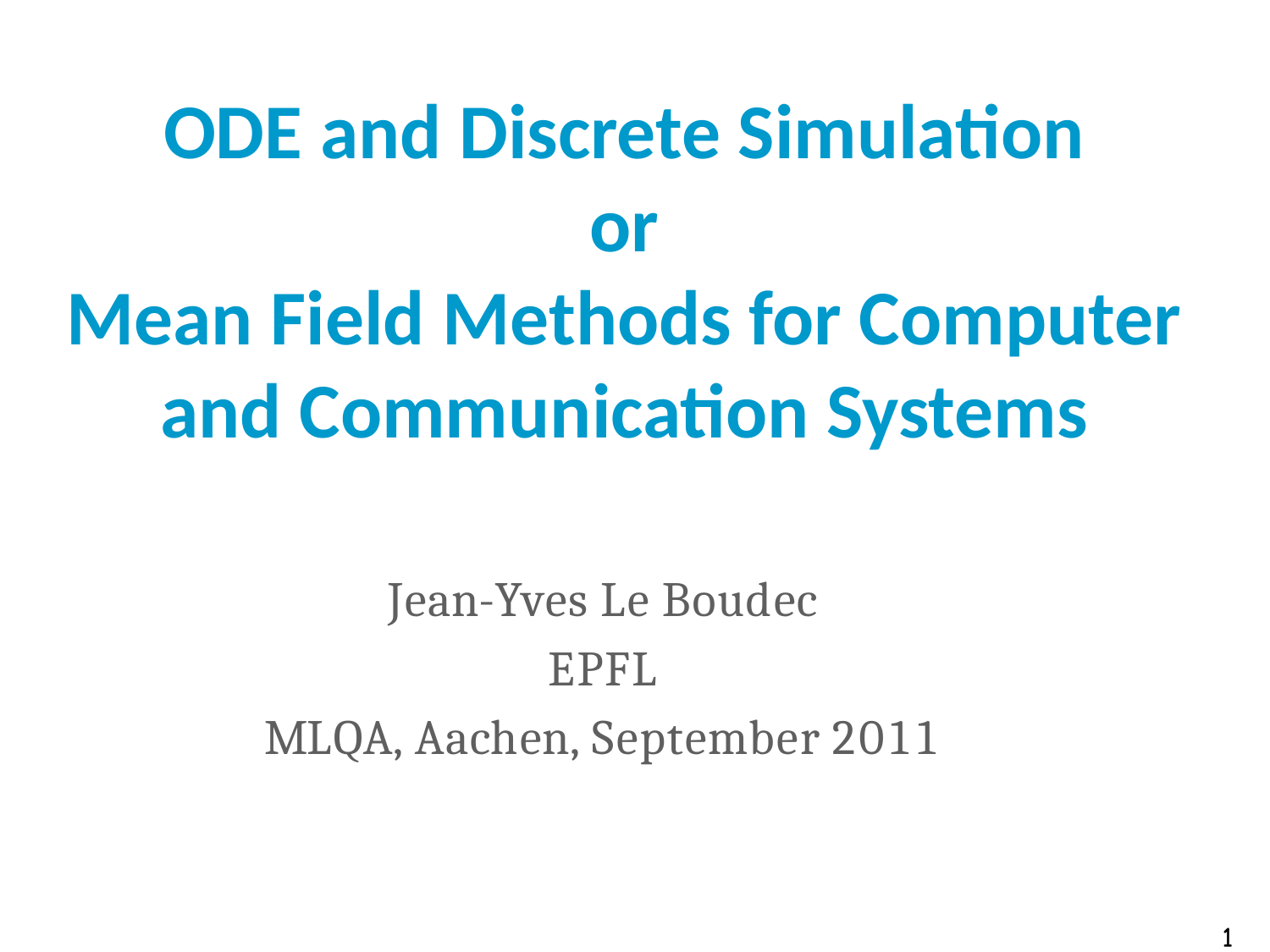

# ODE and Discrete Simulation or Mean Field Methods for Computer and Communication Systems
Jean-Yves Le Boudec
EPFL
MLQA, Aachen, September 2011
1